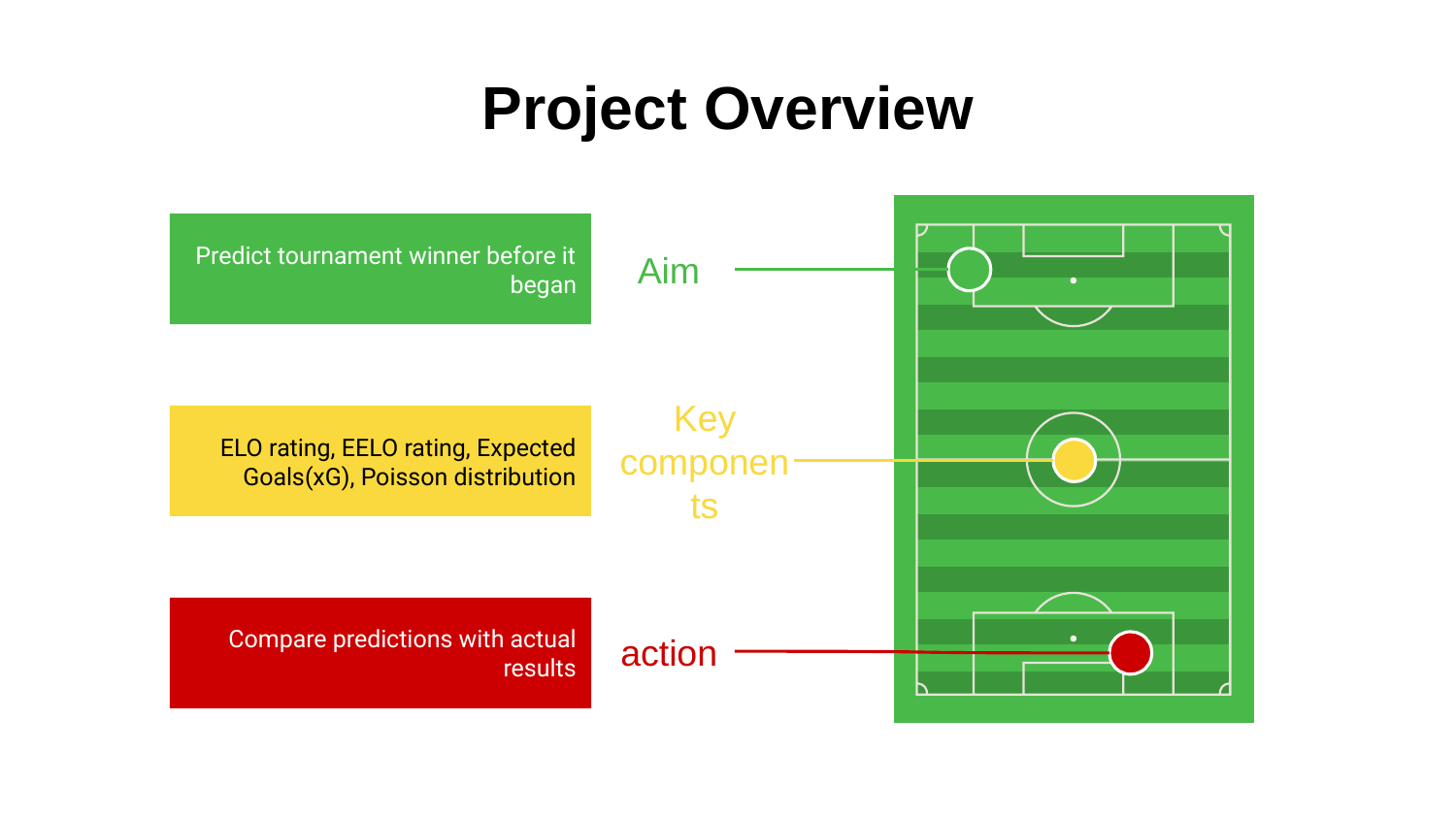

# Project Overview

Predict tournament winner before it began
Aim

ELO rating, EELO rating, Expected Goals(xG), Poisson distribution
Key components

Compare predictions with actual results
action